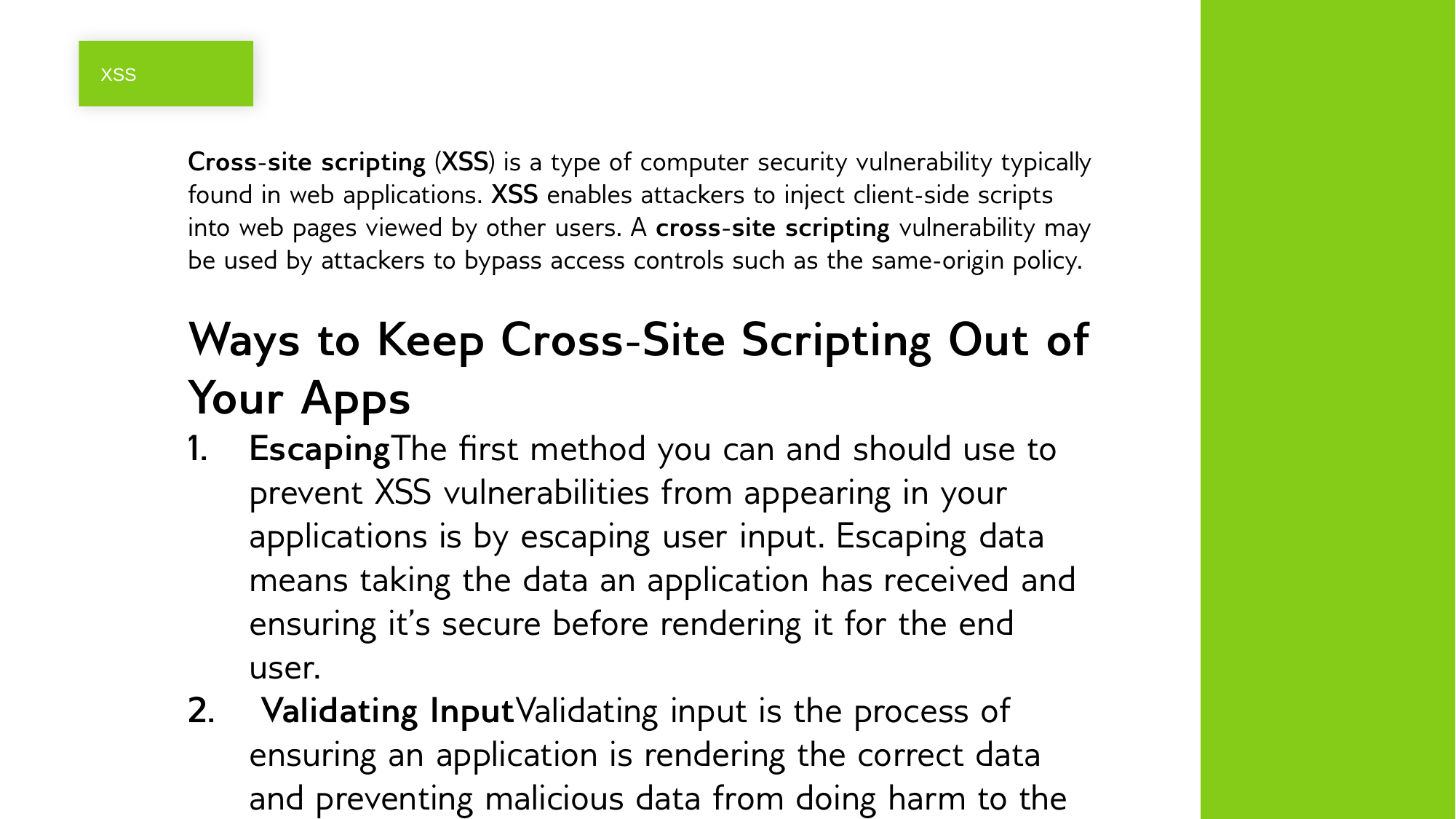

# XSS
Cross-site scripting (XSS) is a type of computer security vulnerability typically found in web applications. XSS enables attackers to inject client-side scripts into web pages viewed by other users. A cross-site scripting vulnerability may be used by attackers to bypass access controls such as the same-origin policy.

Ways to Keep Cross-Site Scripting Out of Your Apps
EscapingThe first method you can and should use to prevent XSS vulnerabilities from appearing in your applications is by escaping user input. Escaping data means taking the data an application has received and ensuring it’s secure before rendering it for the end user.
 Validating InputValidating input is the process of ensuring an application is rendering the correct data and preventing malicious data from doing harm to the site, database, and users.
8